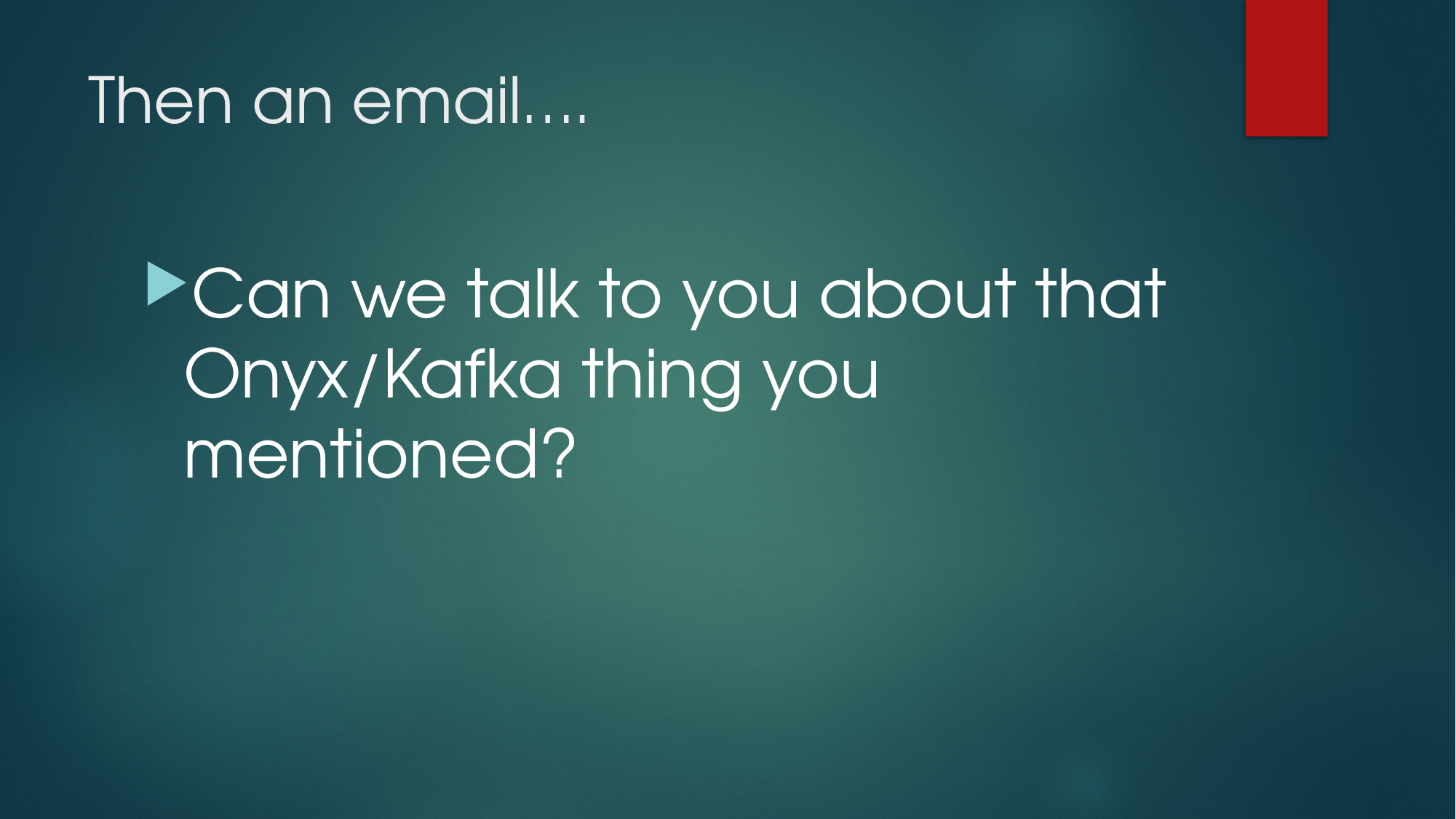

# Then an email….
Can we talk to you about that Onyx/Kafka thing you mentioned?